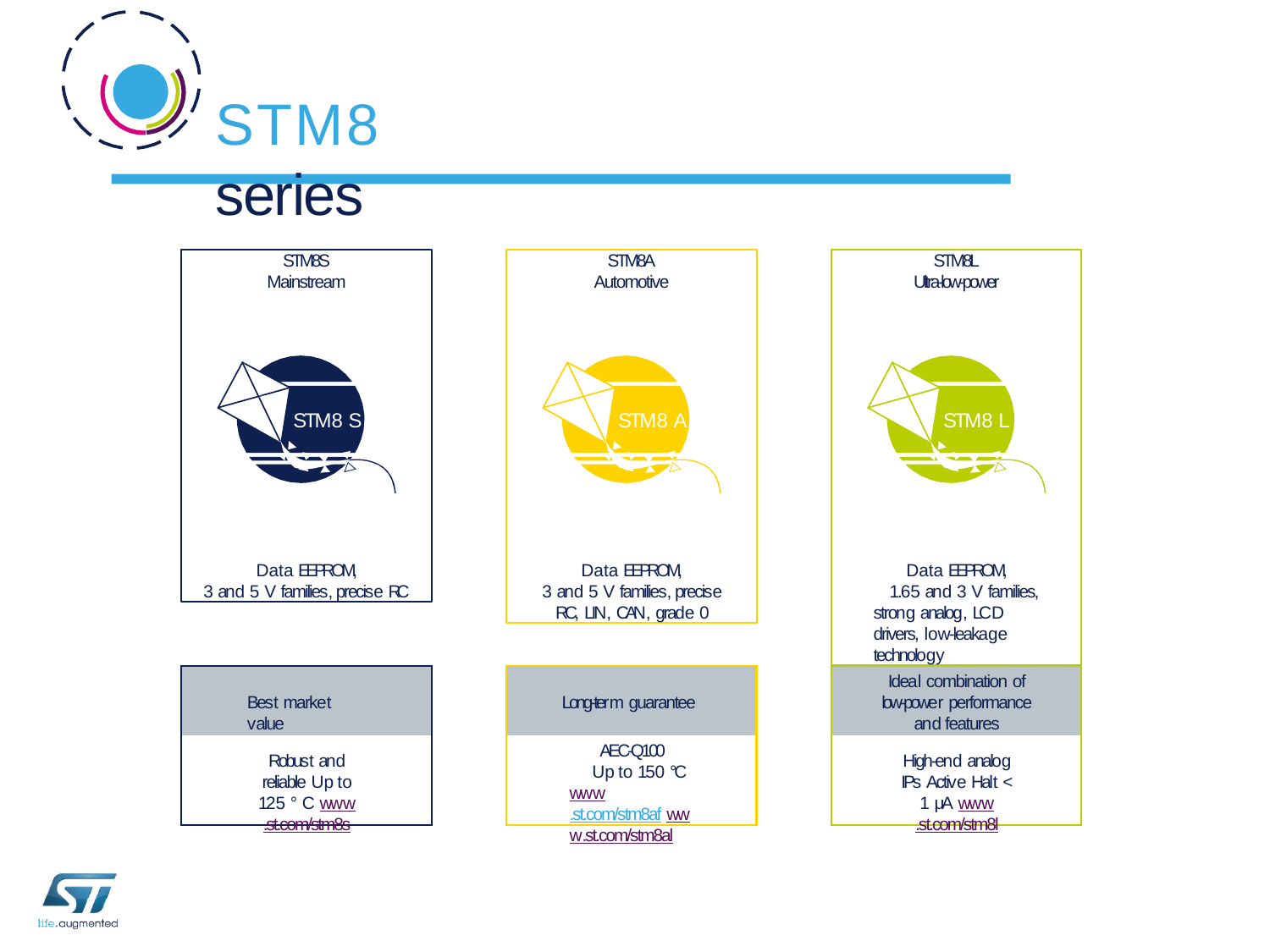

STM8 series

STM8S
Mainstream

STM8 S

Data EEPROM,
3 and 5 V families, precise RC
STM8A
Automotive

STM8 A

Data EEPROM,
3 and 5 V families, precise RC, LIN, CAN, grade 0
STM8L
Ultra‑low‑power

STM8 L

Data EEPROM,
1.65 and 3 V families, strong analog, LCD drivers, low-leakage technology

Ideal combination of low‑power performance and features
Best market value
Long‑term guarantee
AEC-Q100
Up to 150 °C www.st.com/stm8af www.st.com/stm8al
Robust and reliable Up to 125 ° C www.st.com/stm8s
High-end analog IPs Active Halt < 1 μA www.st.com/stm8l